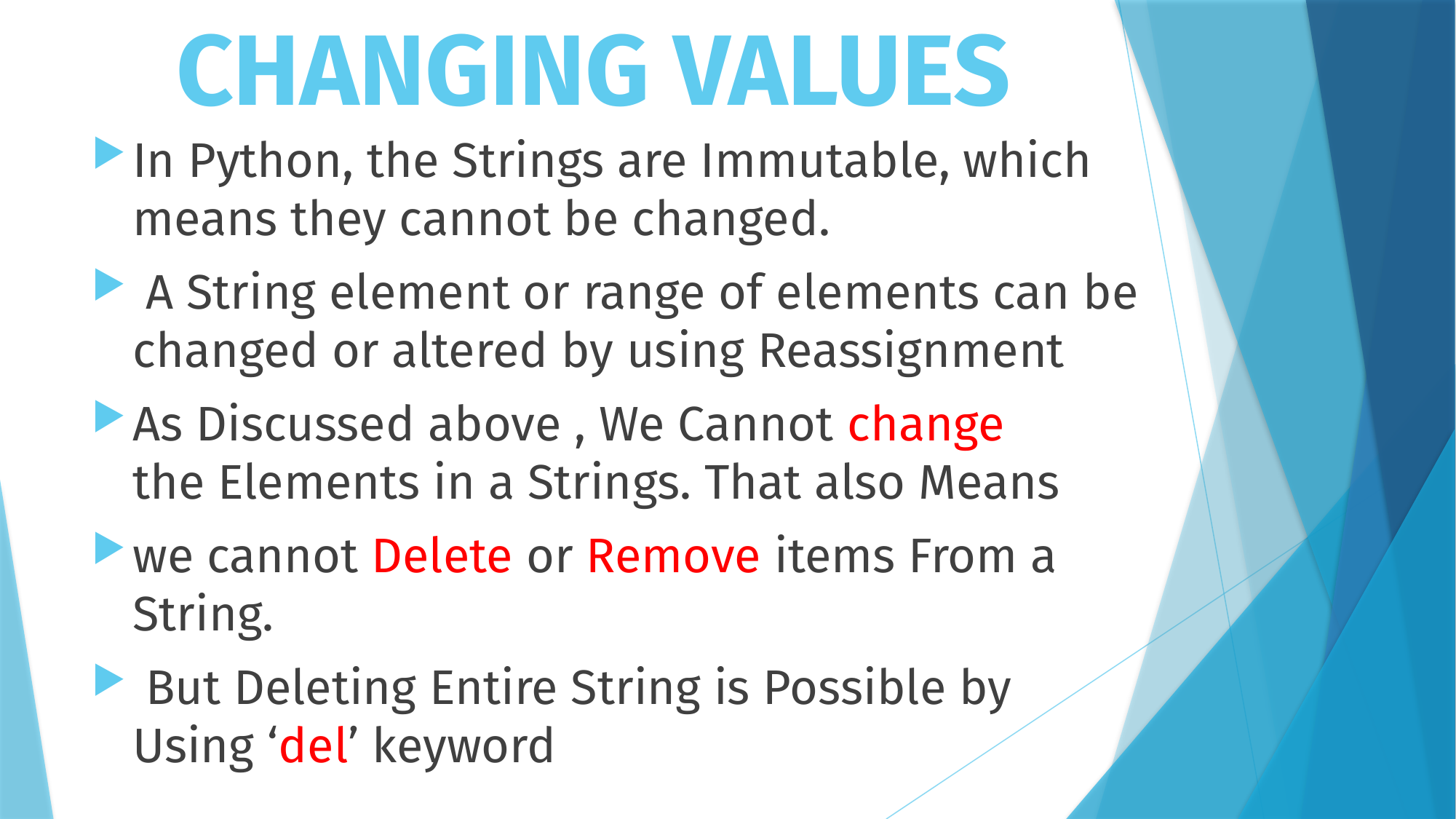

# CHANGING VALUES
In Python, the Strings are Immutable, which means they cannot be changed.
 A String element or range of elements can be changed or altered by using Reassignment
As Discussed above , We Cannot change
the Elements in a Strings. That also Means
we cannot Delete or Remove items From a String.
 But Deleting Entire String is Possible by Using ‘del’ keyword